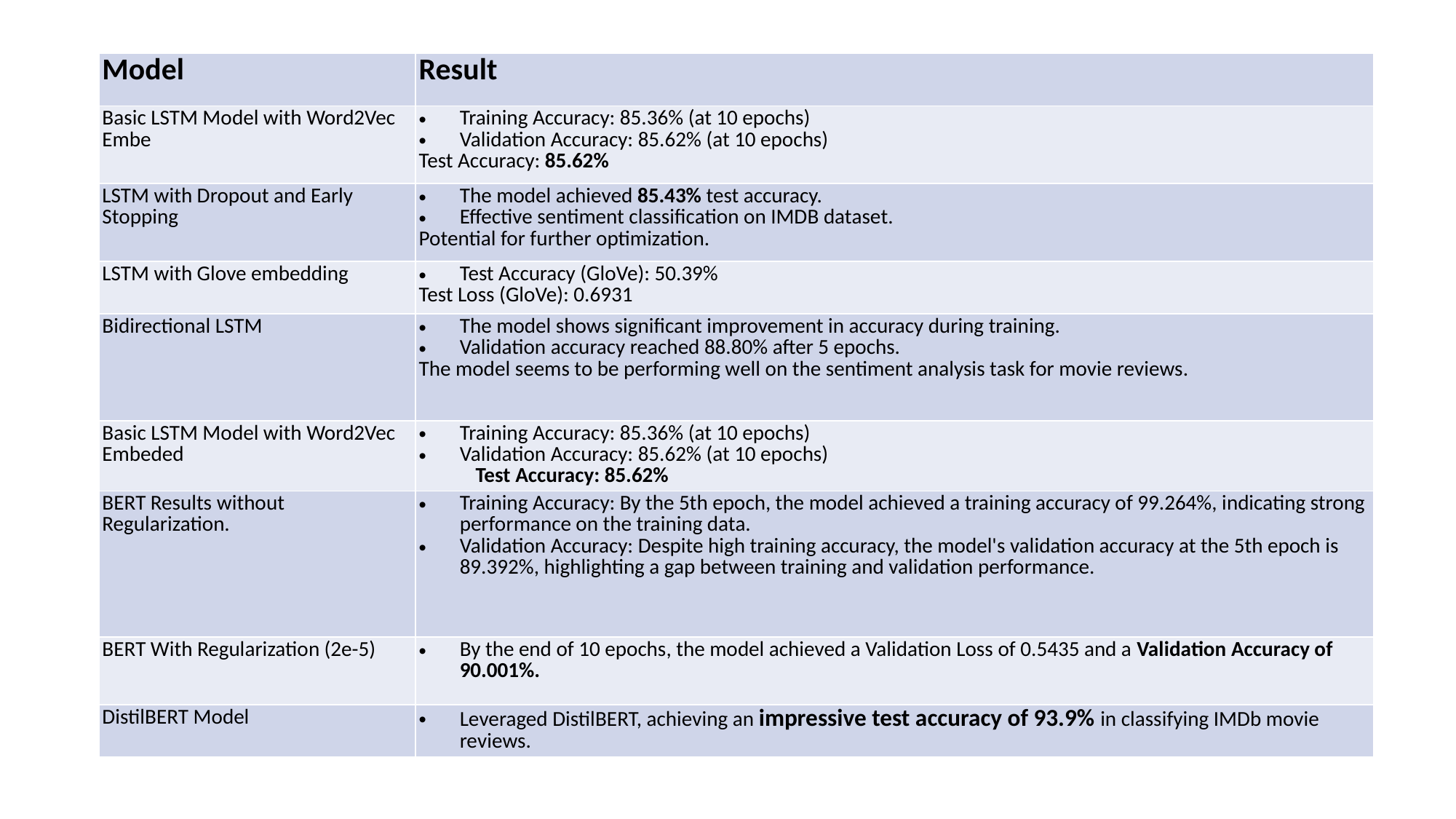

| Model | Result |
| --- | --- |
| Basic LSTM Model with Word2Vec Embe | Training Accuracy: 85.36% (at 10 epochs)  Validation Accuracy: 85.62% (at 10 epochs)  Test Accuracy: 85.62% |
| LSTM with Dropout and Early Stopping | The model achieved 85.43% test accuracy.  Effective sentiment classification on IMDB dataset. Potential for further optimization. |
| LSTM with Glove embedding | Test Accuracy (GloVe): 50.39%  Test Loss (GloVe): 0.6931 |
| Bidirectional LSTM | The model shows significant improvement in accuracy during training.  Validation accuracy reached 88.80% after 5 epochs.  The model seems to be performing well on the sentiment analysis task for movie reviews. |
| Basic LSTM Model with Word2Vec Embeded | Training Accuracy: 85.36% (at 10 epochs)  Validation Accuracy: 85.62% (at 10 epochs)  Test Accuracy: 85.62% |
| BERT Results without Regularization. | Training Accuracy: By the 5th epoch, the model achieved a training accuracy of 99.264%, indicating strong performance on the training data. Validation Accuracy: Despite high training accuracy, the model's validation accuracy at the 5th epoch is 89.392%, highlighting a gap between training and validation performance. |
| BERT With Regularization (2e-5) | By the end of 10 epochs, the model achieved a Validation Loss of 0.5435 and a Validation Accuracy of 90.001%. |
| DistilBERT Model | Leveraged DistilBERT, achieving an impressive test accuracy of 93.9% in classifying IMDb movie reviews. |